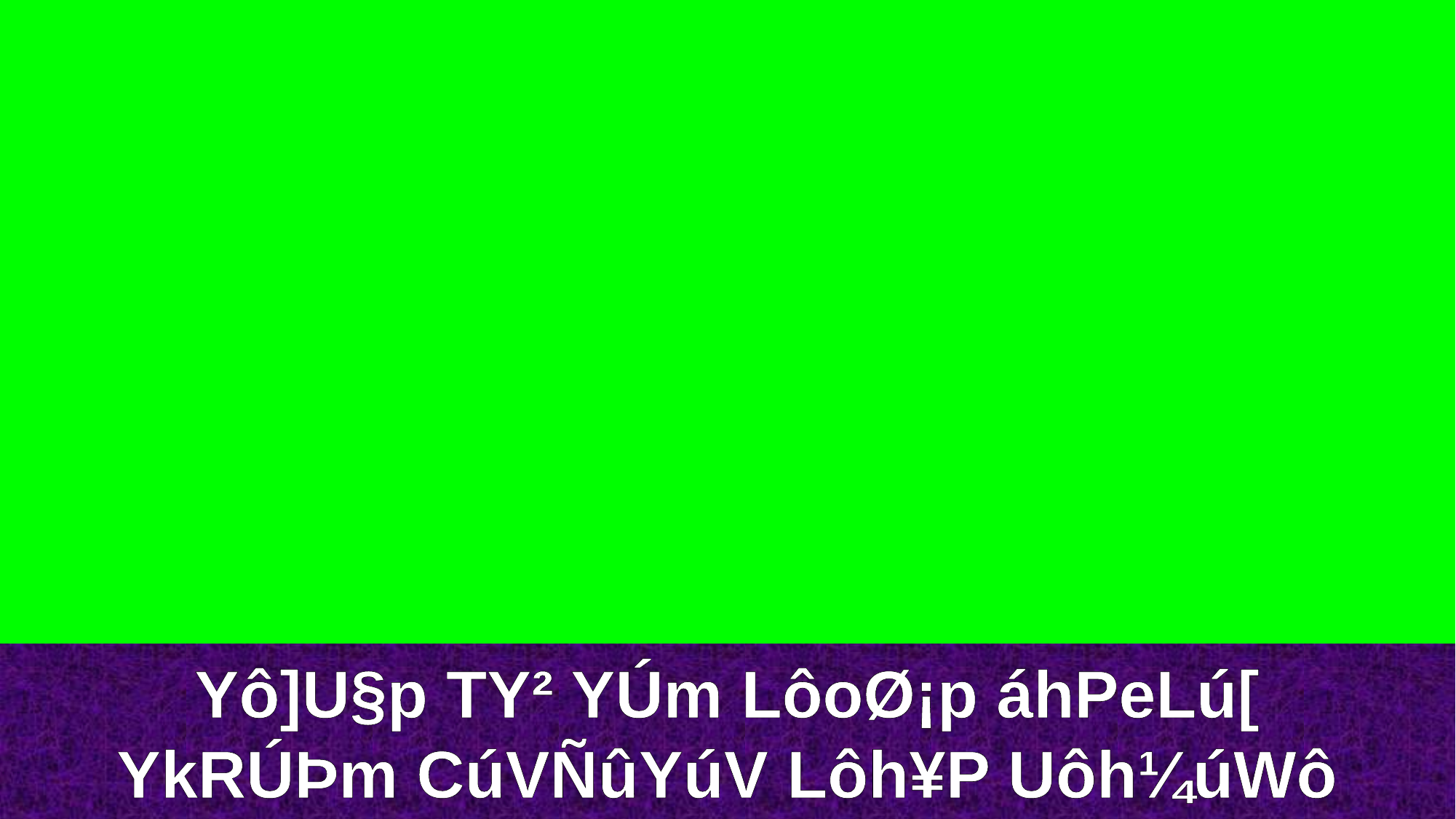

Yô]U§p TY² YÚm LôoØ¡p áhPeLú[
YkRÚÞm CúVÑûYúV Lôh¥P Uôh¼úWô